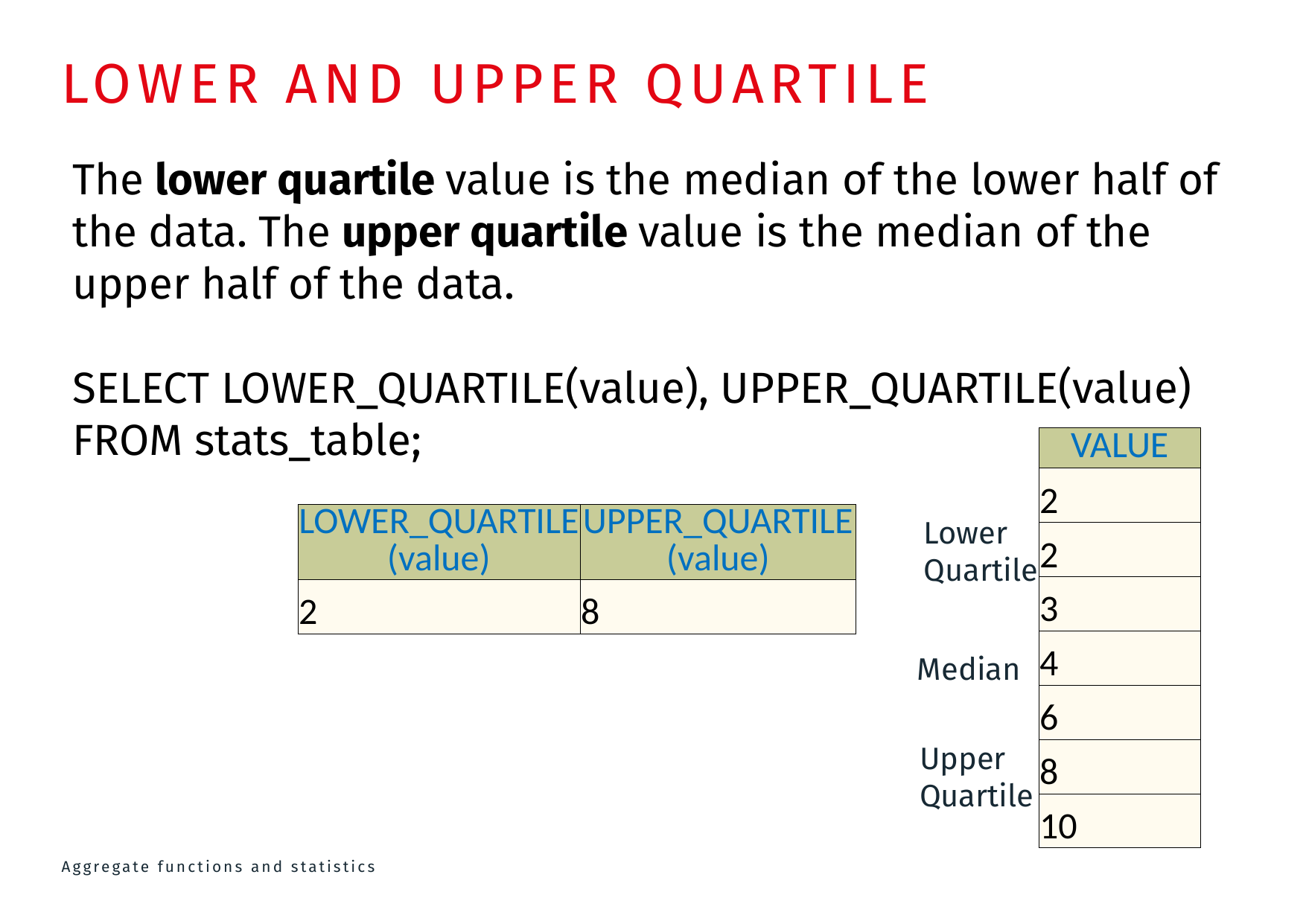

# Lower and upper quartile
The lower quartile value is the median of the lower half of the data. The upper quartile value is the median of the upper half of the data.

SELECT LOWER_QUARTILE(value), UPPER_QUARTILE(value)
FROM stats_table;
| VALUE |
| --- |
| 2 |
| 2 |
| 3 |
| 4 |
| 6 |
| 8 |
| 10 |
| LOWER\_QUARTILE(value) | UPPER\_QUARTILE(value) |
| --- | --- |
| 2 | 8 |
Lower
Quartile
Median
Upper
Quartile
Aggregate functions and statistics